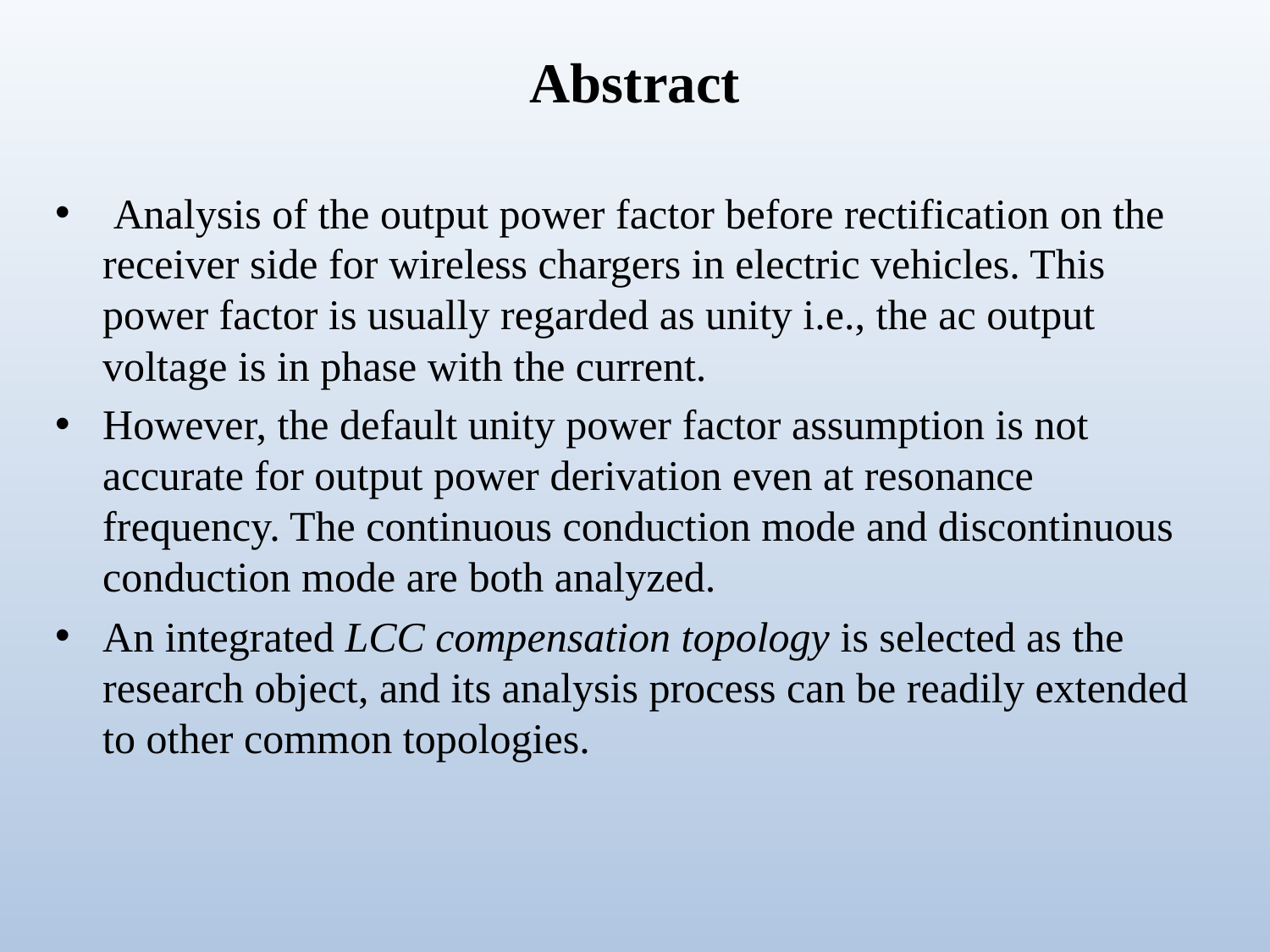

# Abstract
 Analysis of the output power factor before rectification on the receiver side for wireless chargers in electric vehicles. This power factor is usually regarded as unity i.e., the ac output voltage is in phase with the current.
However, the default unity power factor assumption is not accurate for output power derivation even at resonance frequency. The continuous conduction mode and discontinuous conduction mode are both analyzed.
An integrated LCC compensation topology is selected as the research object, and its analysis process can be readily extended to other common topologies.